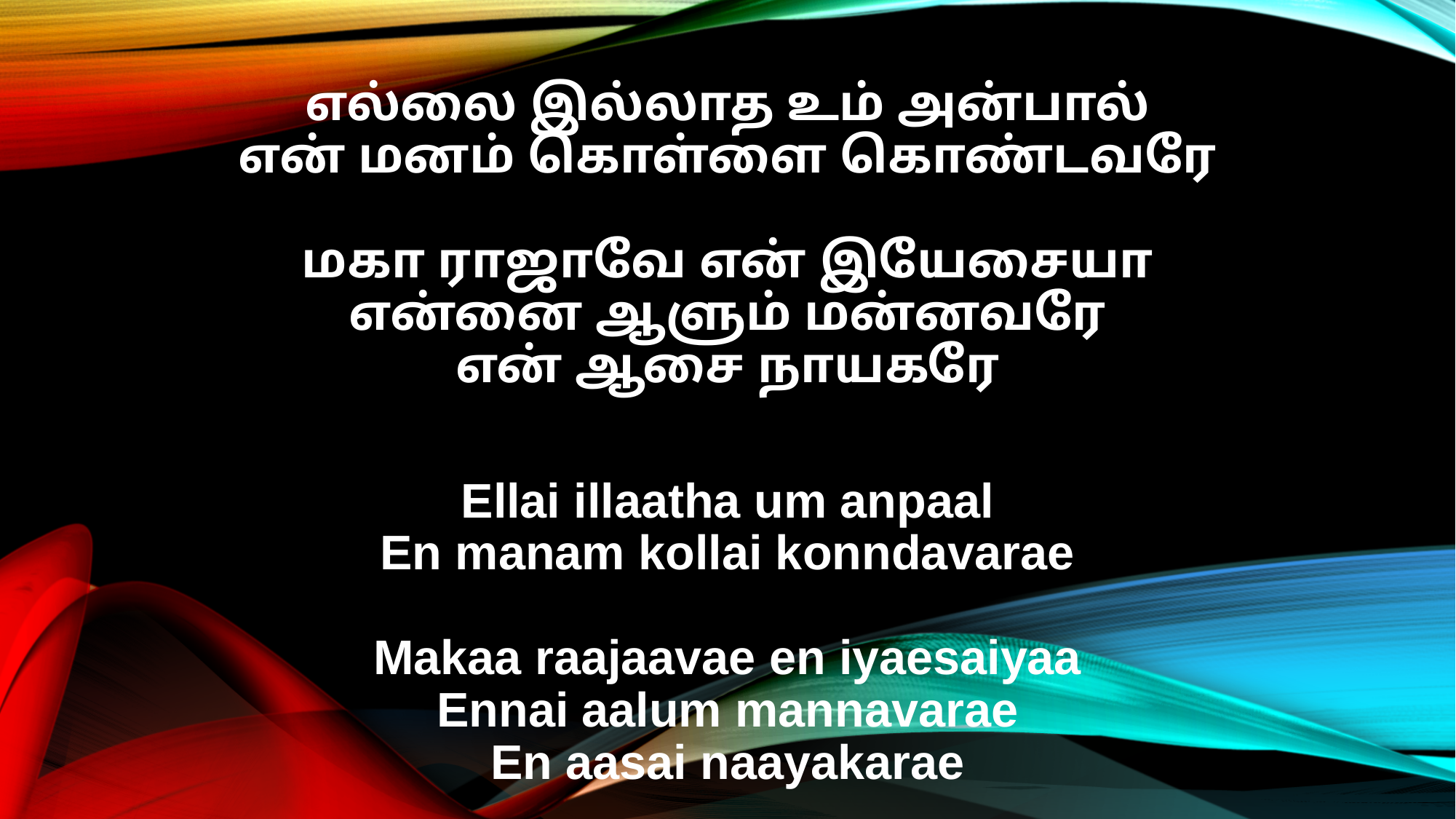

எல்லை இல்லாத உம் அன்பால்
என் மனம் கொள்ளை கொண்டவரே
மகா ராஜாவே என் இயேசையா
என்னை ஆளும் மன்னவரே
என் ஆசை நாயகரே

Ellai illaatha um anpaal
En manam kollai konndavarae
Makaa raajaavae en iyaesaiyaa
Ennai aalum mannavarae
En aasai naayakarae